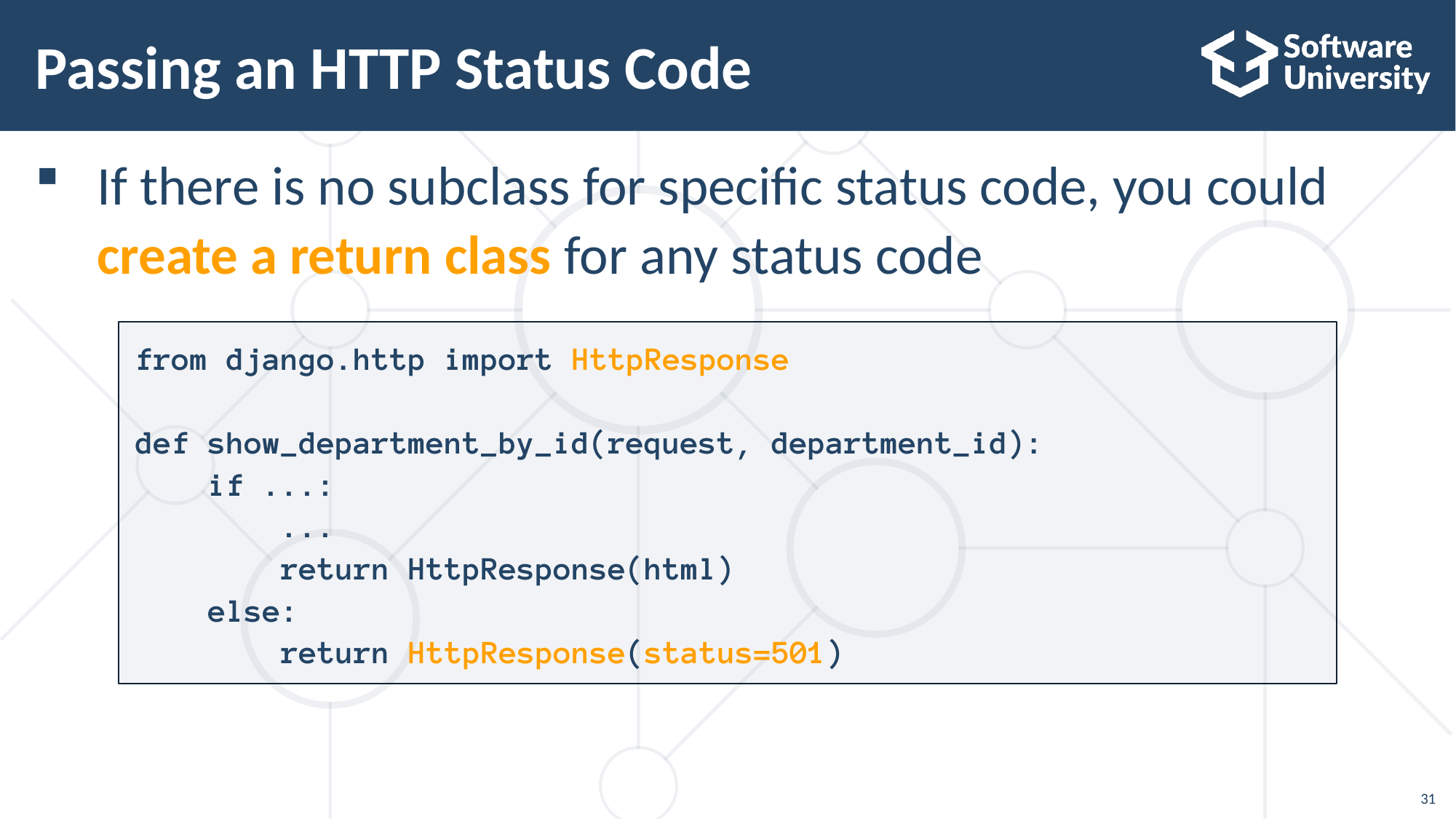

# Passing an HTTP Status Code
If there is no subclass for specific status code, you could create a return class for any status code

from django.http import HttpResponse

def show_department_by_id(request, department_id):
    if ...:
        ...
        return HttpResponse(html)
    else:
        return HttpResponse(status=501)
31